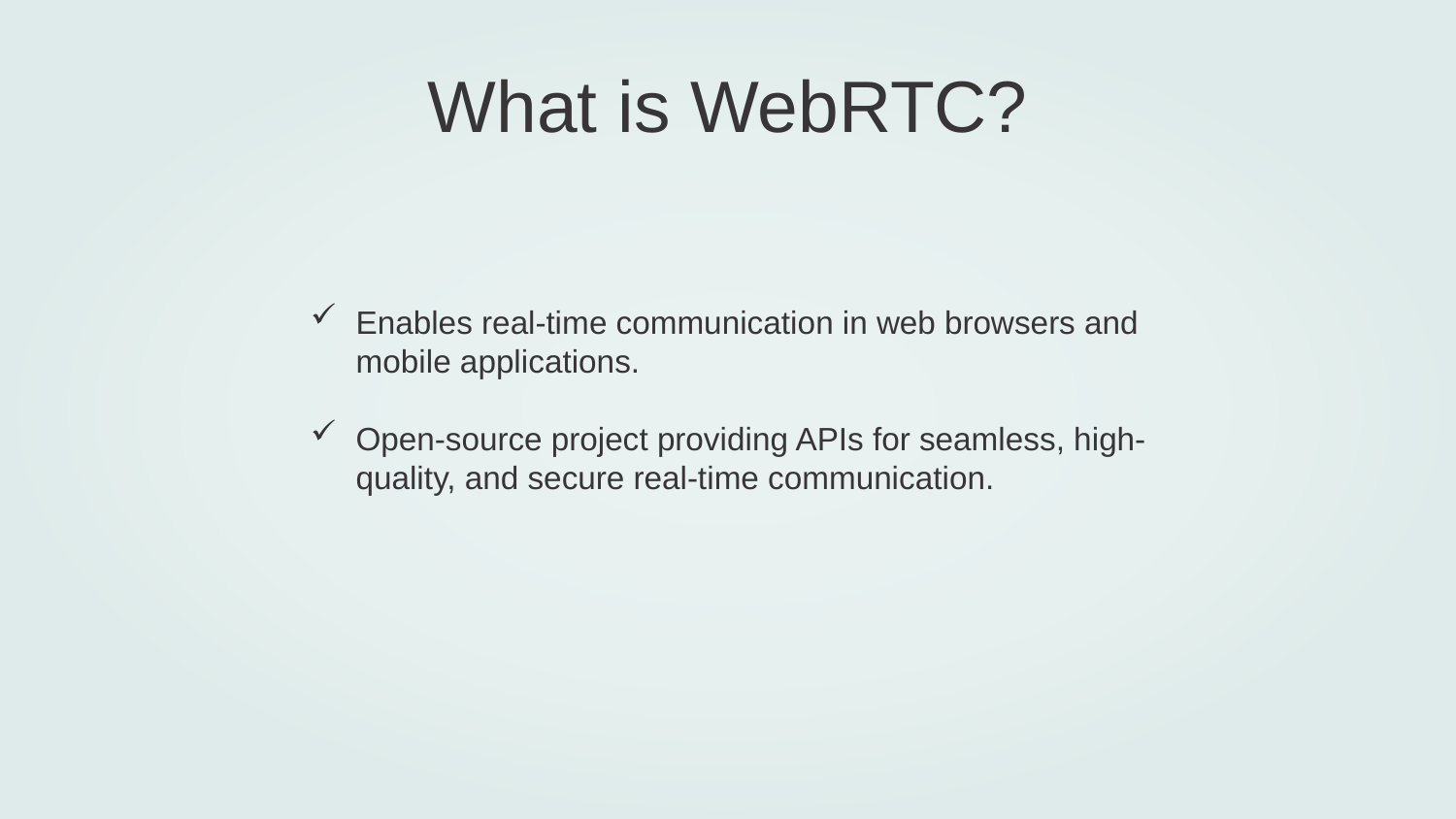

# What is WebRTC?
Enables real-time communication in web browsers and mobile applications.

Open-source project providing APIs for seamless, high-quality, and secure real-time communication.